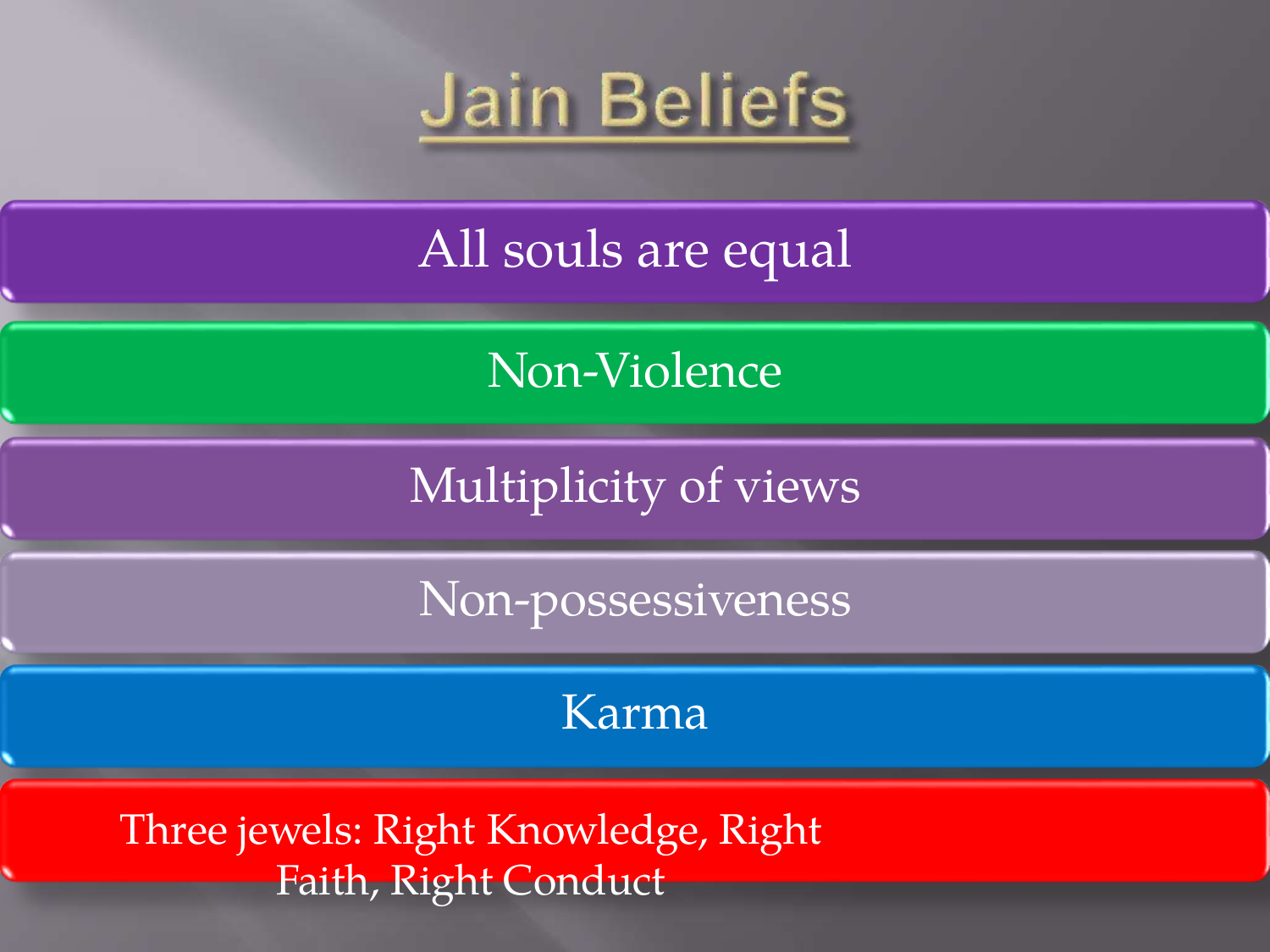

# All souls are equal

Non-Violence
Multiplicity of views  Non-possessiveness  Karma

Three jewels: Right Knowledge, Right Faith, Right Conduct